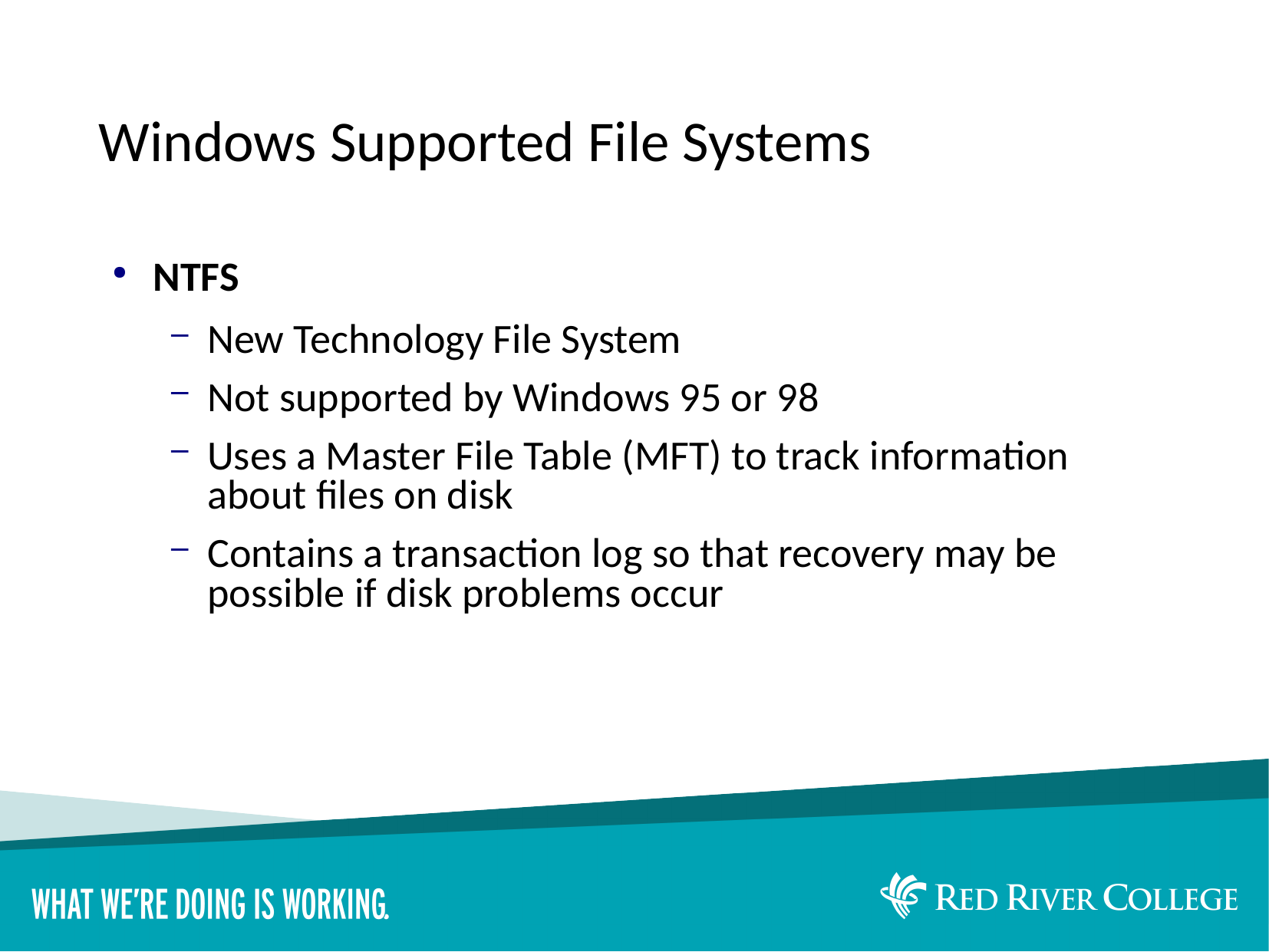

# Windows Supported File Systems
NTFS
New Technology File System
Not supported by Windows 95 or 98
Uses a Master File Table (MFT) to track information about files on disk
Contains a transaction log so that recovery may be possible if disk problems occur